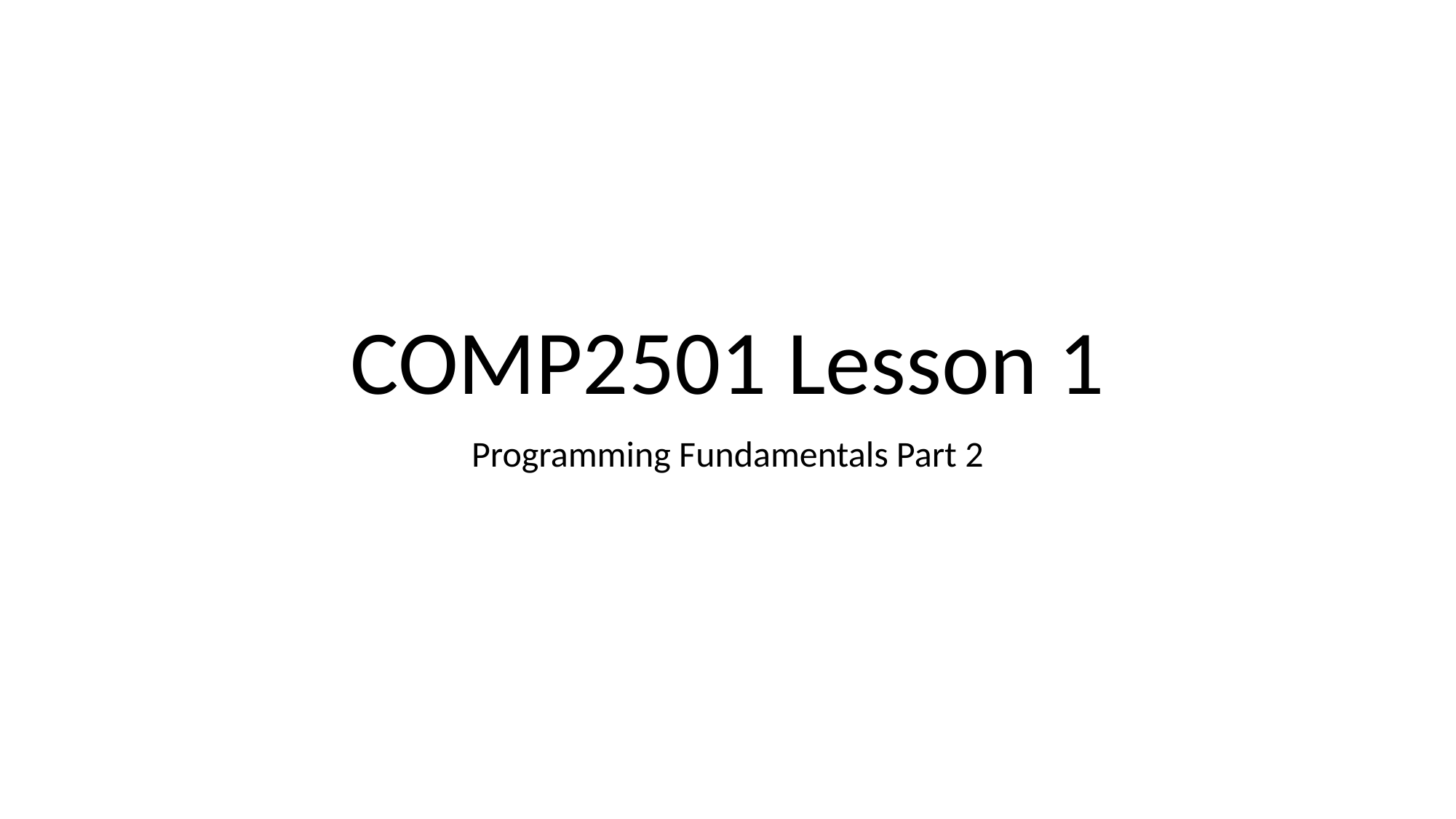

# COMP2501 Lesson 1
Programming Fundamentals Part 2